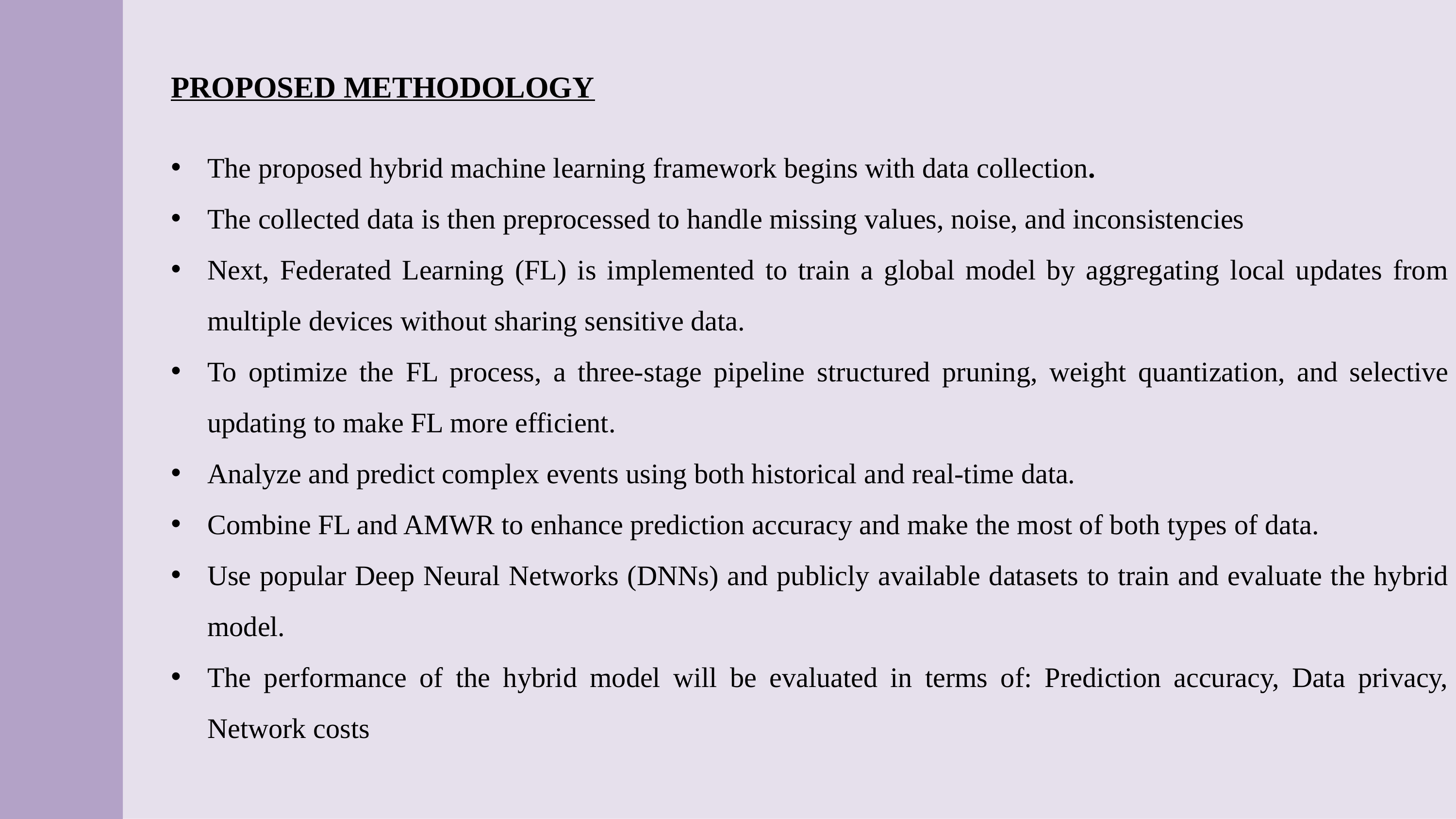

PROPOSED METHODOLOGY

The proposed hybrid machine learning framework begins with data collection.
The collected data is then preprocessed to handle missing values, noise, and inconsistencies
Next, Federated Learning (FL) is implemented to train a global model by aggregating local updates from multiple devices without sharing sensitive data.
To optimize the FL process, a three-stage pipeline structured pruning, weight quantization, and selective updating to make FL more efficient.
Analyze and predict complex events using both historical and real-time data.
Combine FL and AMWR to enhance prediction accuracy and make the most of both types of data.
Use popular Deep Neural Networks (DNNs) and publicly available datasets to train and evaluate the hybrid model.
The performance of the hybrid model will be evaluated in terms of: Prediction accuracy, Data privacy, Network costs